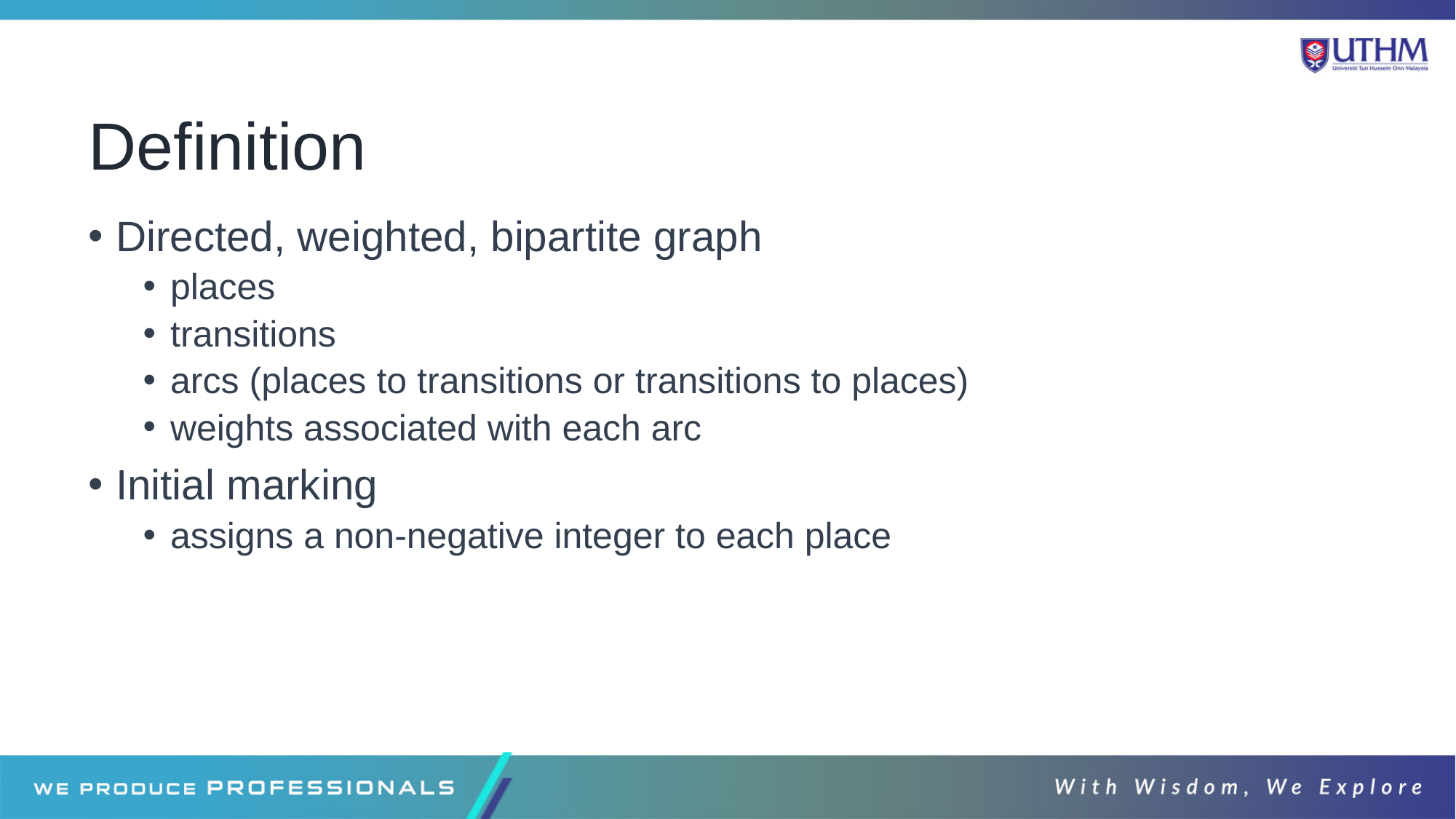

# Definition
Directed, weighted, bipartite graph
places
transitions
arcs (places to transitions or transitions to places)
weights associated with each arc
Initial marking
assigns a non-negative integer to each place